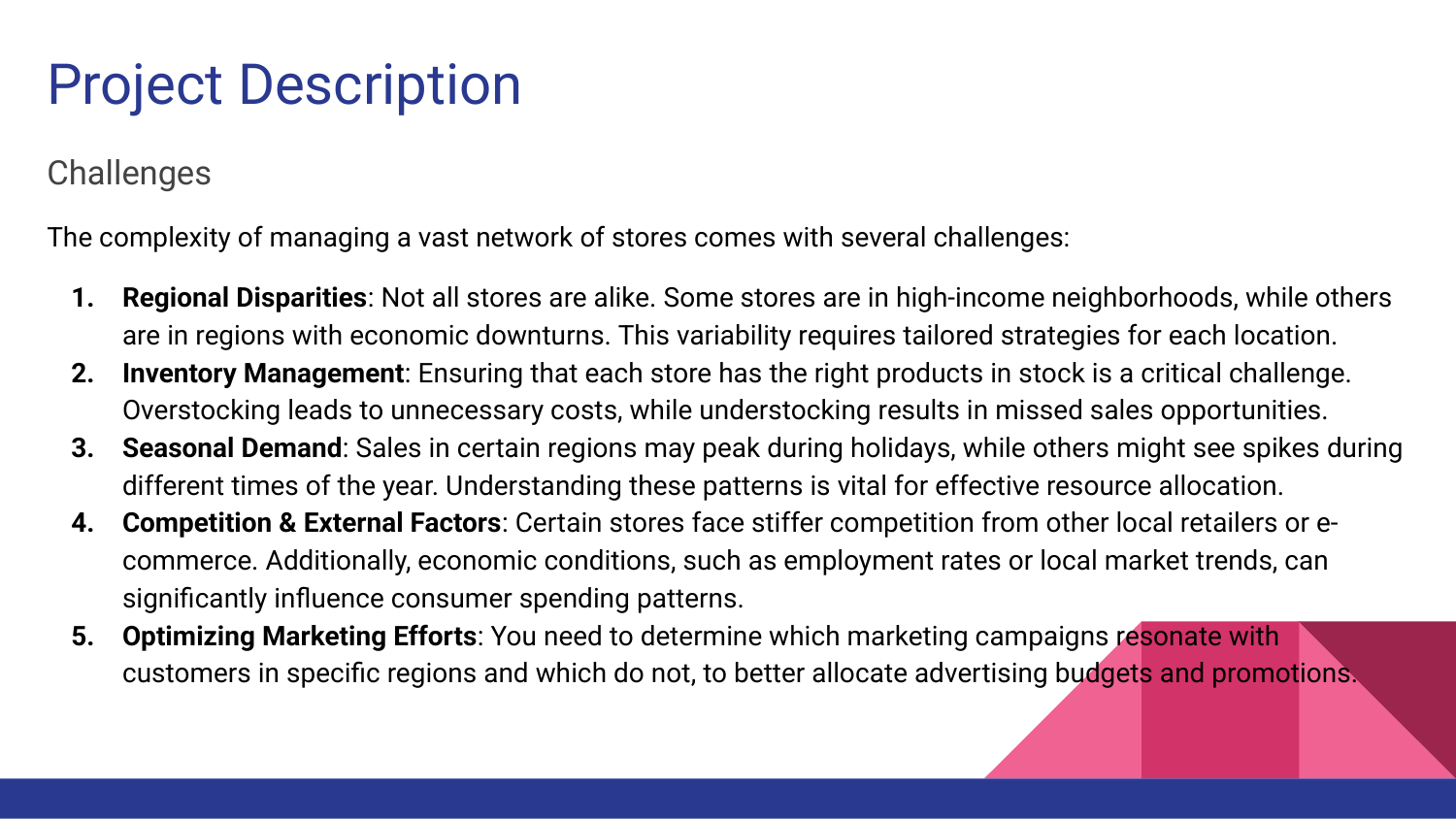

# Project Description
Challenges
The complexity of managing a vast network of stores comes with several challenges:
Regional Disparities: Not all stores are alike. Some stores are in high-income neighborhoods, while others are in regions with economic downturns. This variability requires tailored strategies for each location.
Inventory Management: Ensuring that each store has the right products in stock is a critical challenge. Overstocking leads to unnecessary costs, while understocking results in missed sales opportunities.
Seasonal Demand: Sales in certain regions may peak during holidays, while others might see spikes during different times of the year. Understanding these patterns is vital for effective resource allocation.
Competition & External Factors: Certain stores face stiffer competition from other local retailers or e-commerce. Additionally, economic conditions, such as employment rates or local market trends, can significantly influence consumer spending patterns.
Optimizing Marketing Efforts: You need to determine which marketing campaigns resonate with customers in specific regions and which do not, to better allocate advertising budgets and promotions.